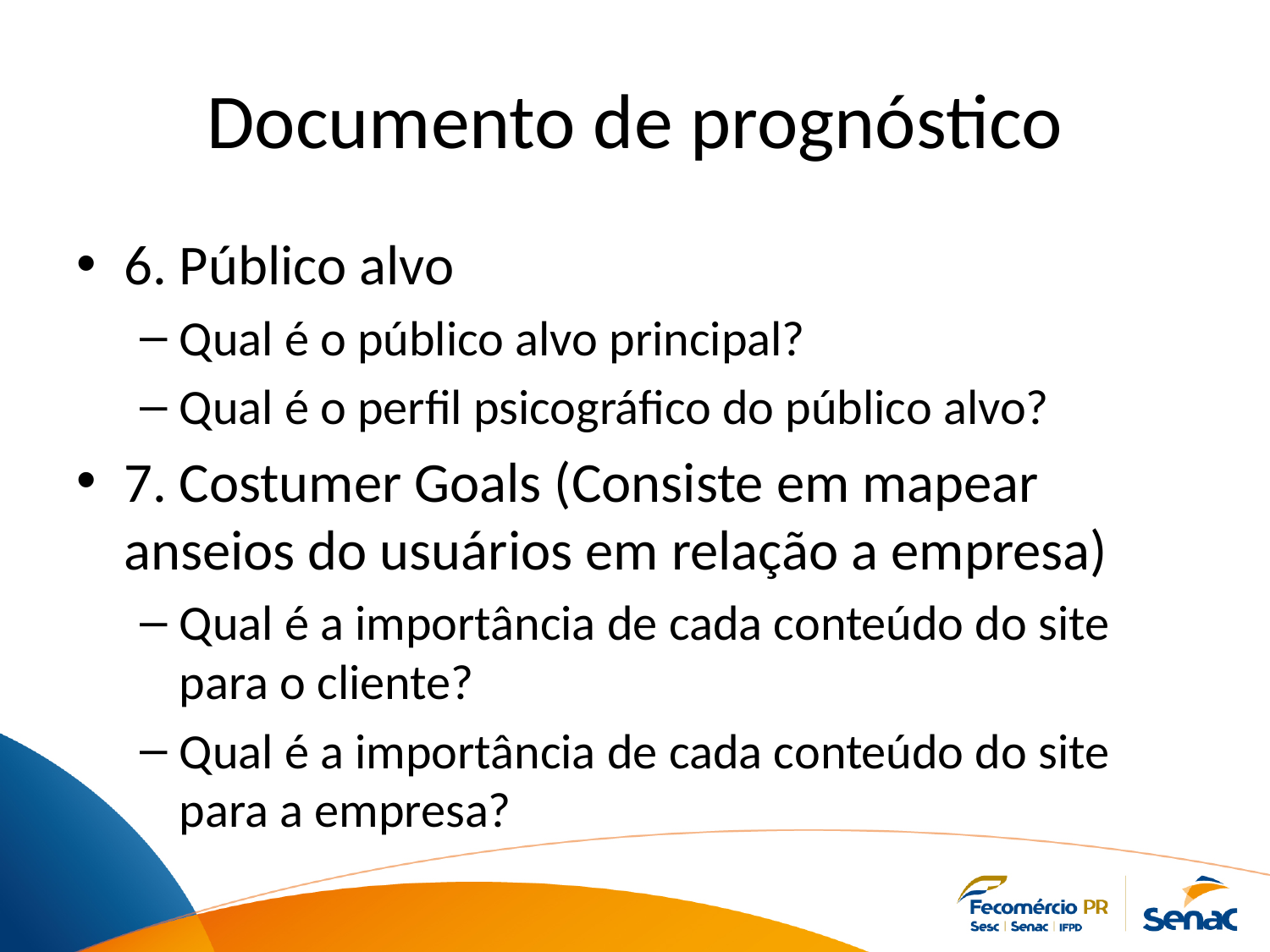

# Documento de prognóstico
6. Público alvo
Qual é o público alvo principal?
Qual é o perfil psicográfico do público alvo?
7. Costumer Goals (Consiste em mapear anseios do usuários em relação a empresa)
Qual é a importância de cada conteúdo do site para o cliente?
Qual é a importância de cada conteúdo do site para a empresa?